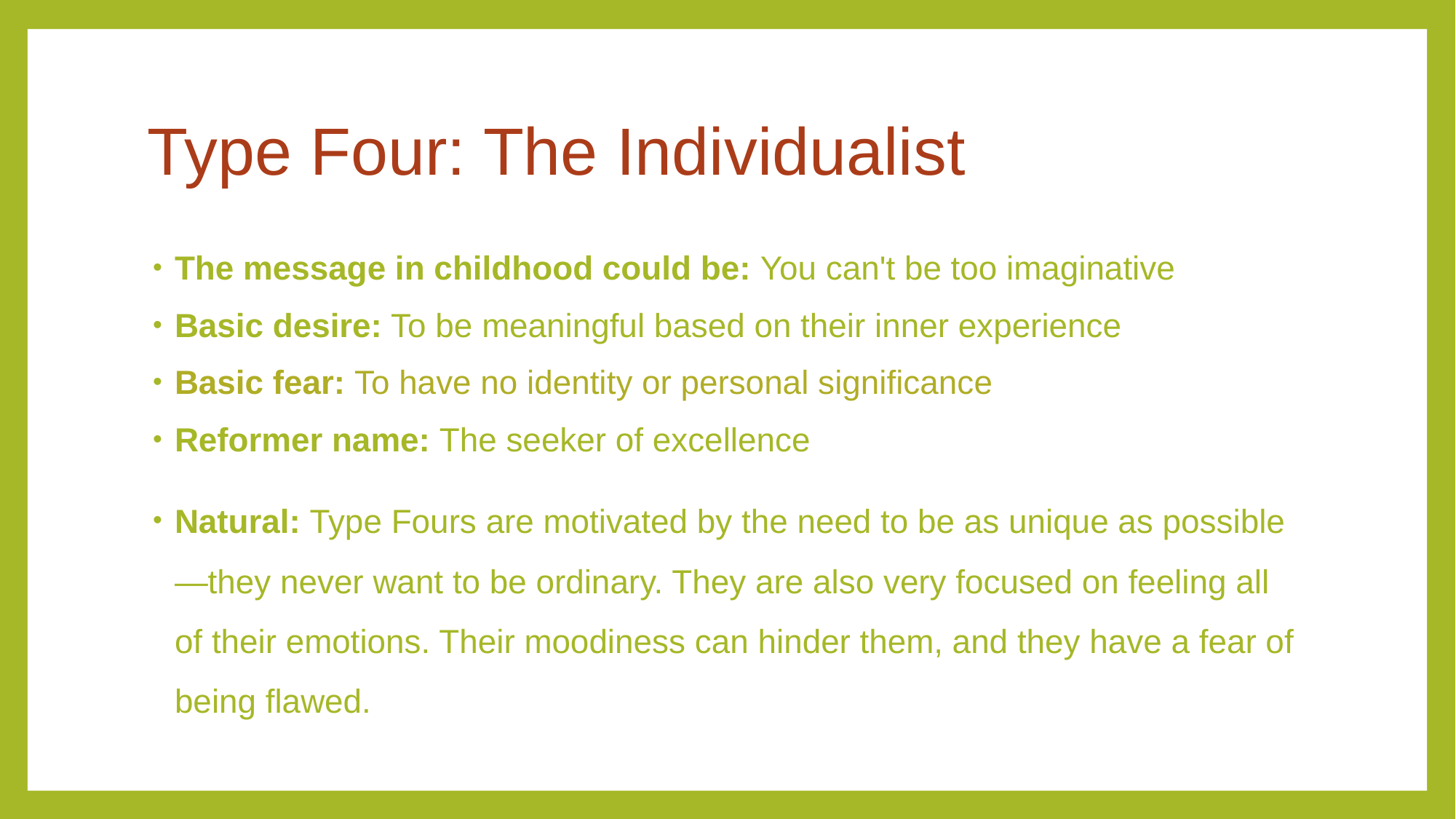

# Type Four: The Individualist
The message in childhood could be: You can't be too imaginative
Basic desire: To be meaningful based on their inner experience
Basic fear: To have no identity or personal significance
Reformer name: The seeker of excellence
Natural: Type Fours are motivated by the need to be as unique as possible—they never want to be ordinary. They are also very focused on feeling all of their emotions. Their moodiness can hinder them, and they have a fear of being flawed.